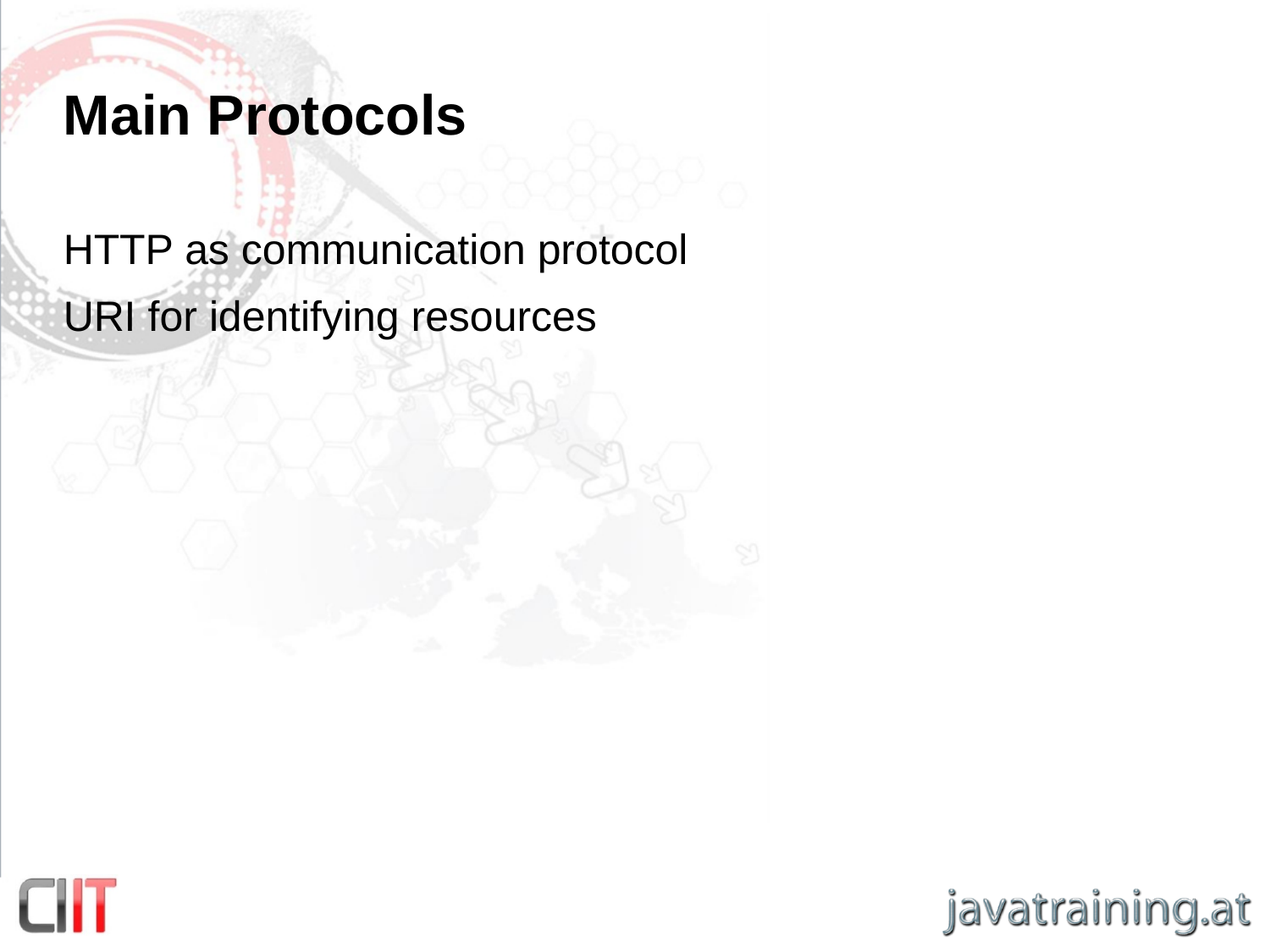

# Main Protocols
HTTP as communication protocol
URI for identifying resources